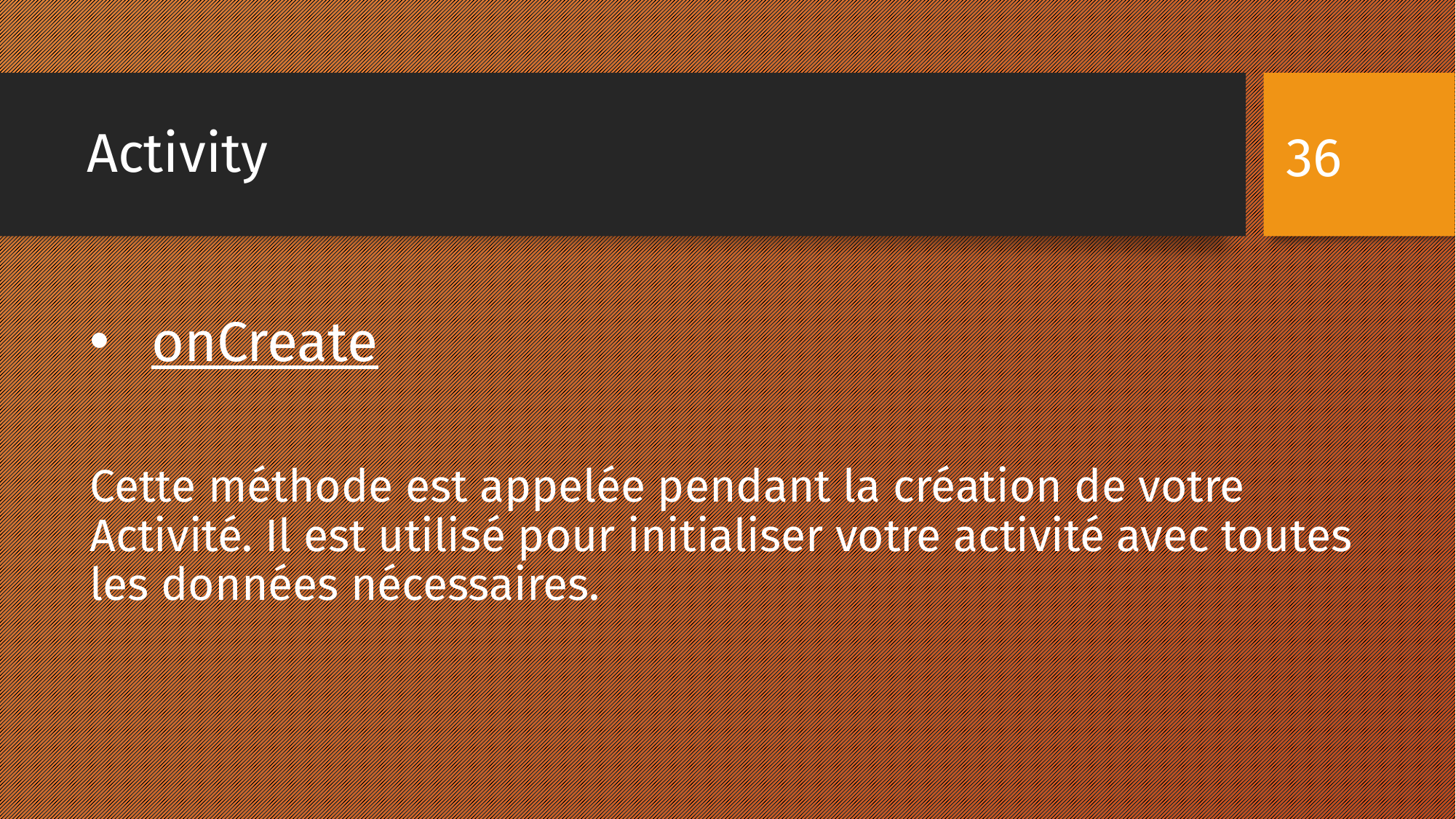

# Activity
36
onCreate

Cette méthode est appelée pendant la création de votre Activité. Il est utilisé pour initialiser votre activité avec toutes les données nécessaires.